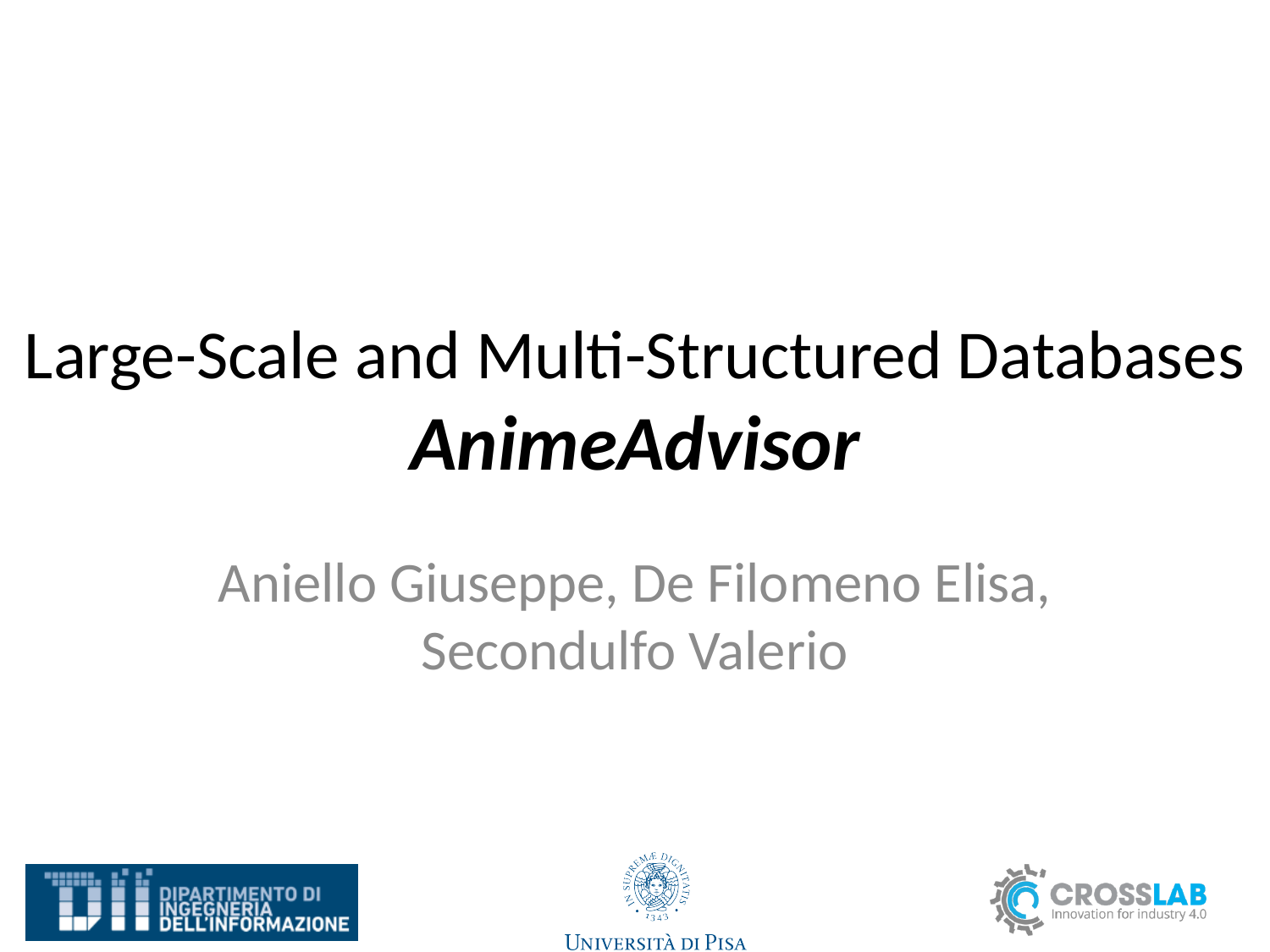

# Large-Scale and Multi-Structured Databases AnimeAdvisor
Aniello Giuseppe, De Filomeno Elisa, Secondulfo Valerio